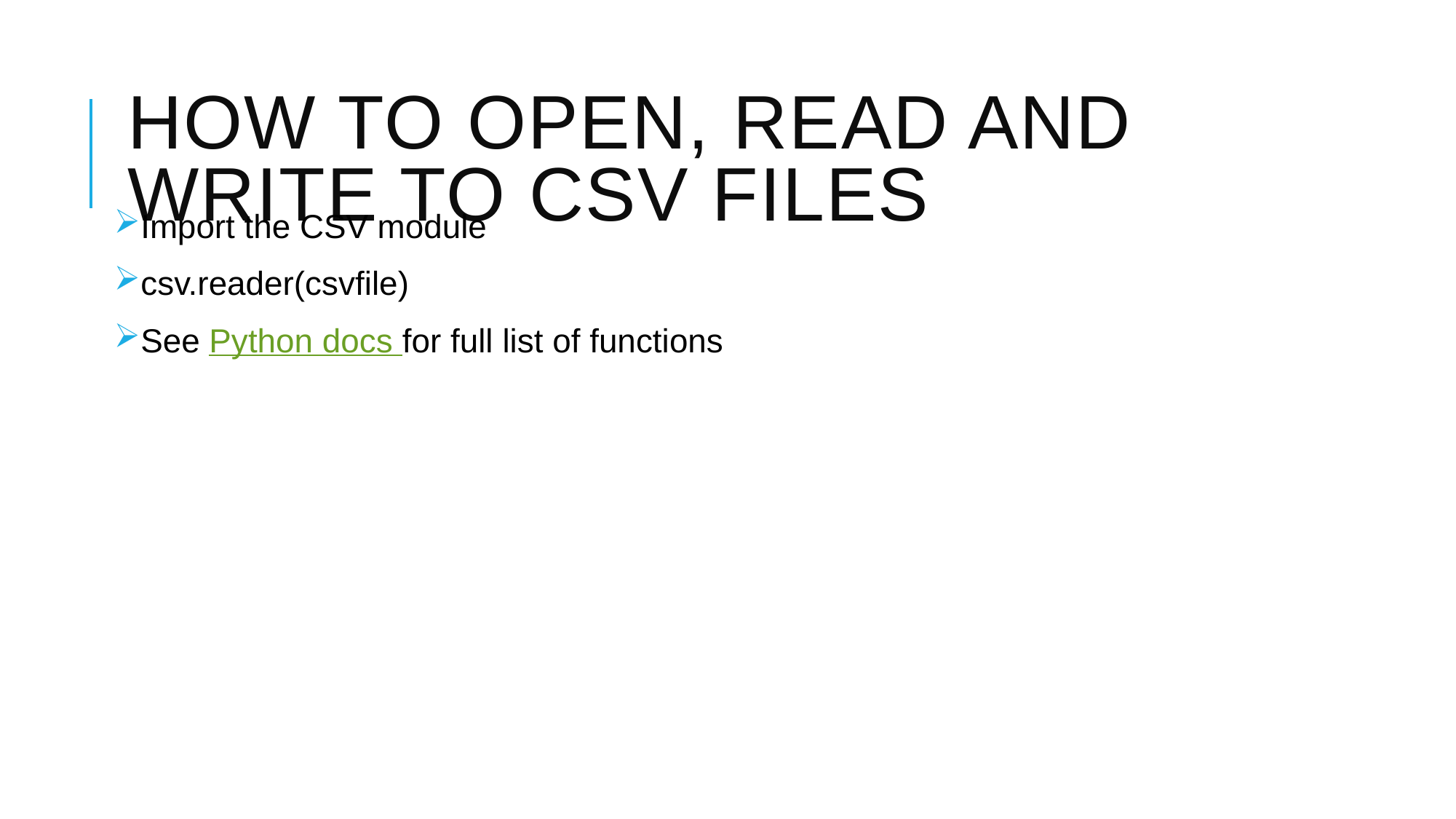

# How to open, read and write to CSV files
Import the CSV module
csv.reader(csvfile)
See Python docs for full list of functions